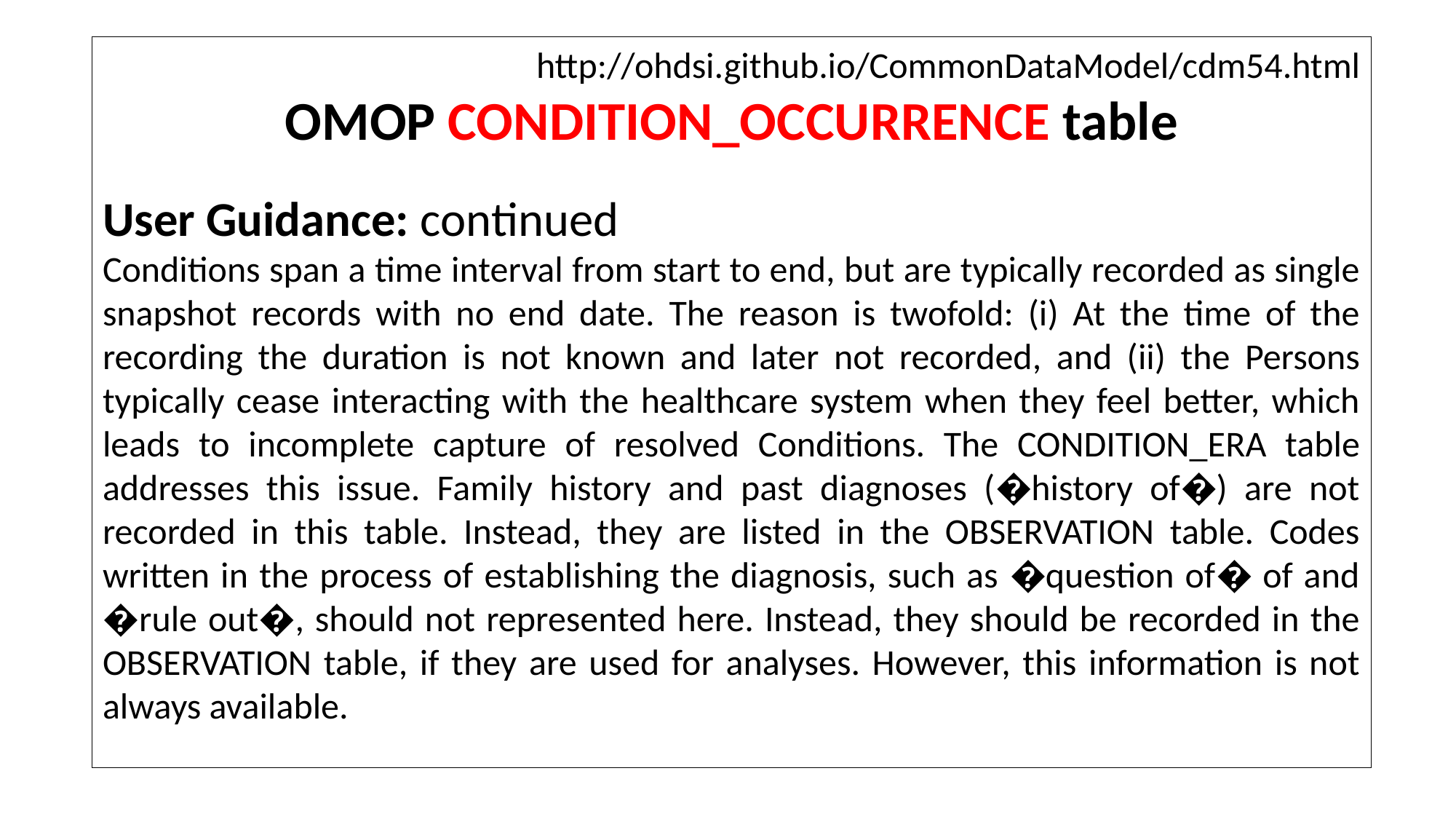

http://ohdsi.github.io/CommonDataModel/cdm54.html
OMOP CONDITION_OCCURRENCE table

User Guidance: continued
Conditions span a time interval from start to end, but are typically recorded as single snapshot records with no end date. The reason is twofold: (i) At the time of the recording the duration is not known and later not recorded, and (ii) the Persons typically cease interacting with the healthcare system when they feel better, which leads to incomplete capture of resolved Conditions. The CONDITION_ERA table addresses this issue. Family history and past diagnoses (�history of�) are not recorded in this table. Instead, they are listed in the OBSERVATION table. Codes written in the process of establishing the diagnosis, such as �question of� of and �rule out�, should not represented here. Instead, they should be recorded in the OBSERVATION table, if they are used for analyses. However, this information is not always available.